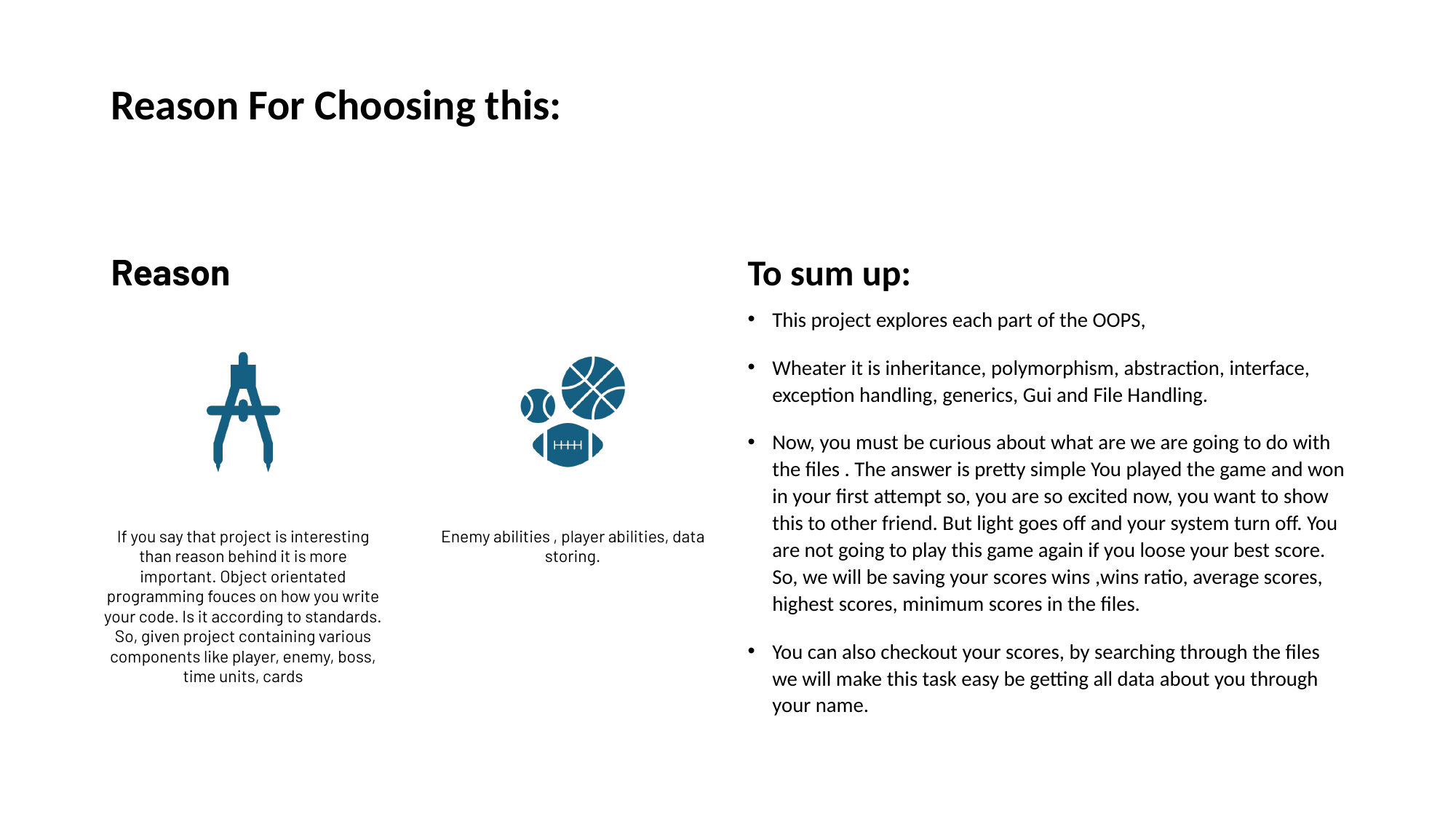

# Reason For Choosing this:
Reason
To sum up:
If you say that project is interesting than reason behind it is more important. Object orientated programming fouces on how you write your code. Is it according to standards. So, given project containing various components like player, enemy, boss, time units, cards
Enemy abilities , player abilities, data storing.
This project explores each part of the OOPS,
Wheater it is inheritance, polymorphism, abstraction, interface, exception handling, generics, Gui and File Handling.
Now, you must be curious about what are we are going to do with the files . The answer is pretty simple You played the game and won in your first attempt so, you are so excited now, you want to show this to other friend. But light goes off and your system turn off. You are not going to play this game again if you loose your best score.
So, we will be saving your scores wins ,wins ratio, average scores, highest scores, minimum scores in the files.
You can also checkout your scores, by searching through the files we will make this task easy be getting all data about you through your name.